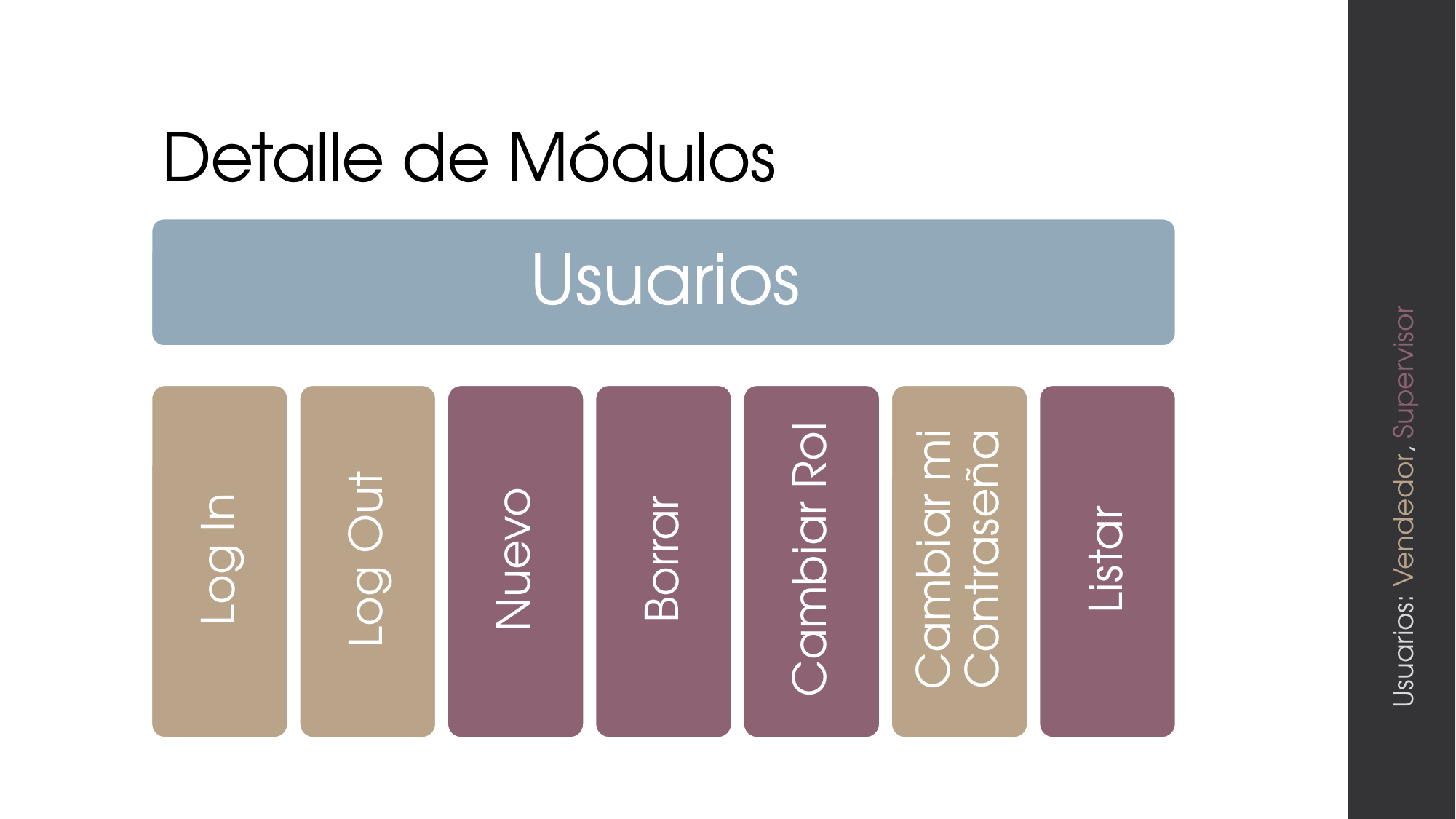

# Detalle de Módulos
Usuarios
Log In
Log Out
Nuevo
Borrar
Cambiar Rol
Cambiar mi Contraseña
Listar
Usuarios: Vendedor, Supervisor